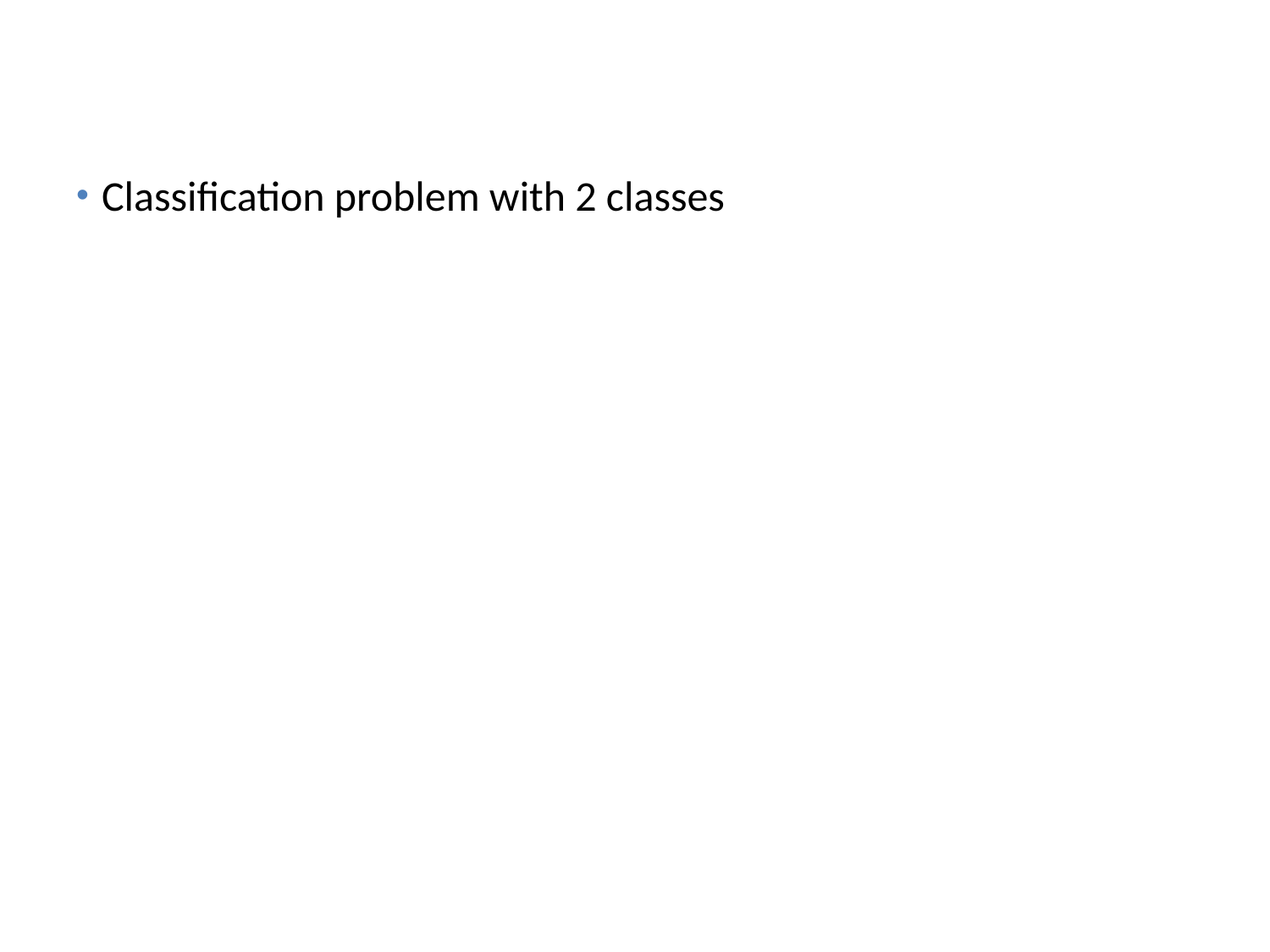

# Binary Output
Classification problem with 2 classes